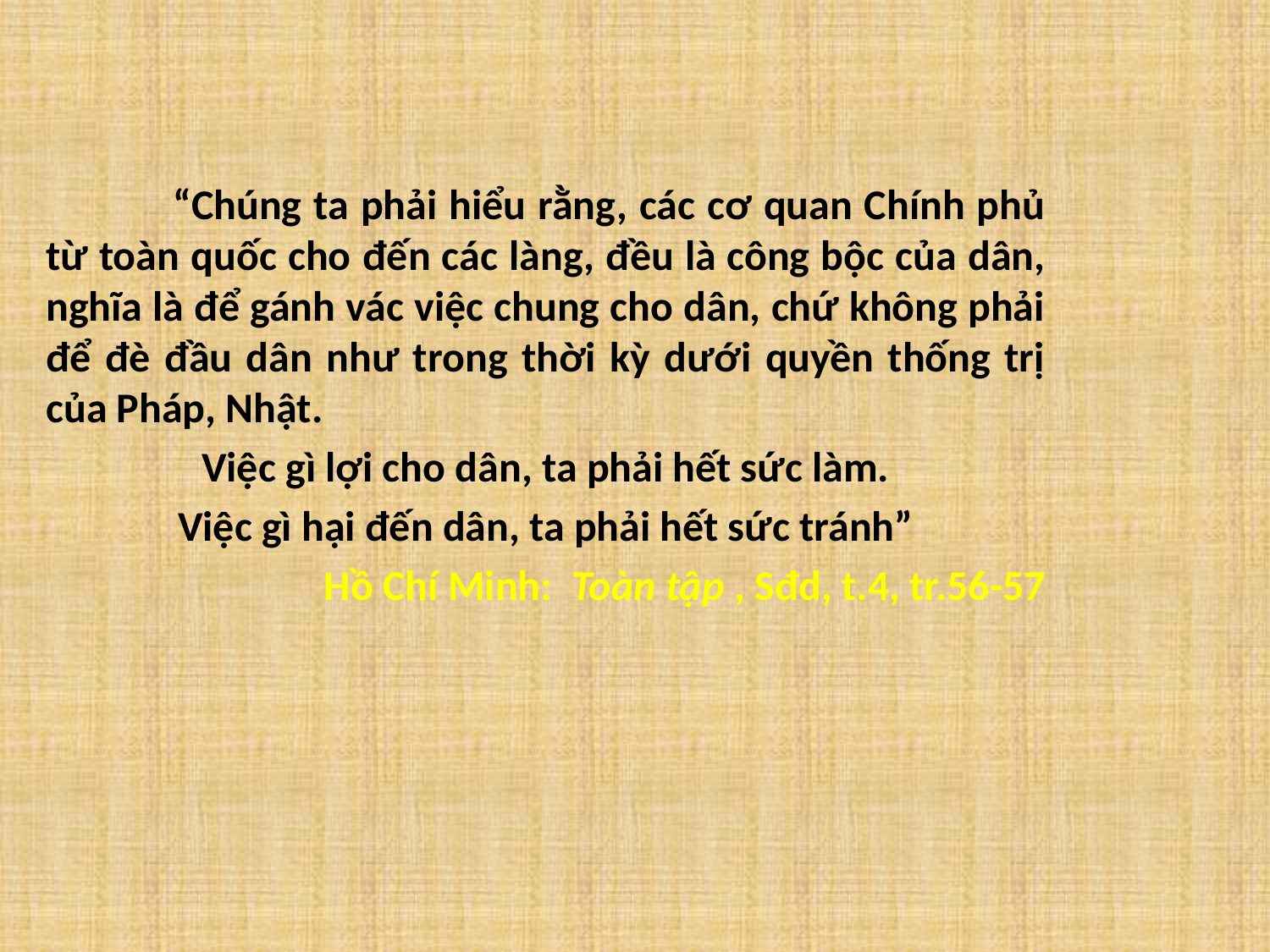

“Chúng ta phải hiểu rằng, các cơ quan Chính phủ từ toàn quốc cho đến các làng, đều là công bộc của dân, nghĩa là để gánh vác việc chung cho dân, chứ không phải để đè đầu dân như trong thời kỳ dưới quyền thống trị của Pháp, Nhật.
Việc gì lợi cho dân, ta phải hết sức làm.
Việc gì hại đến dân, ta phải hết sức tránh”
Hồ Chí Minh:  Toàn tập , Sđd, t.4, tr.56-57